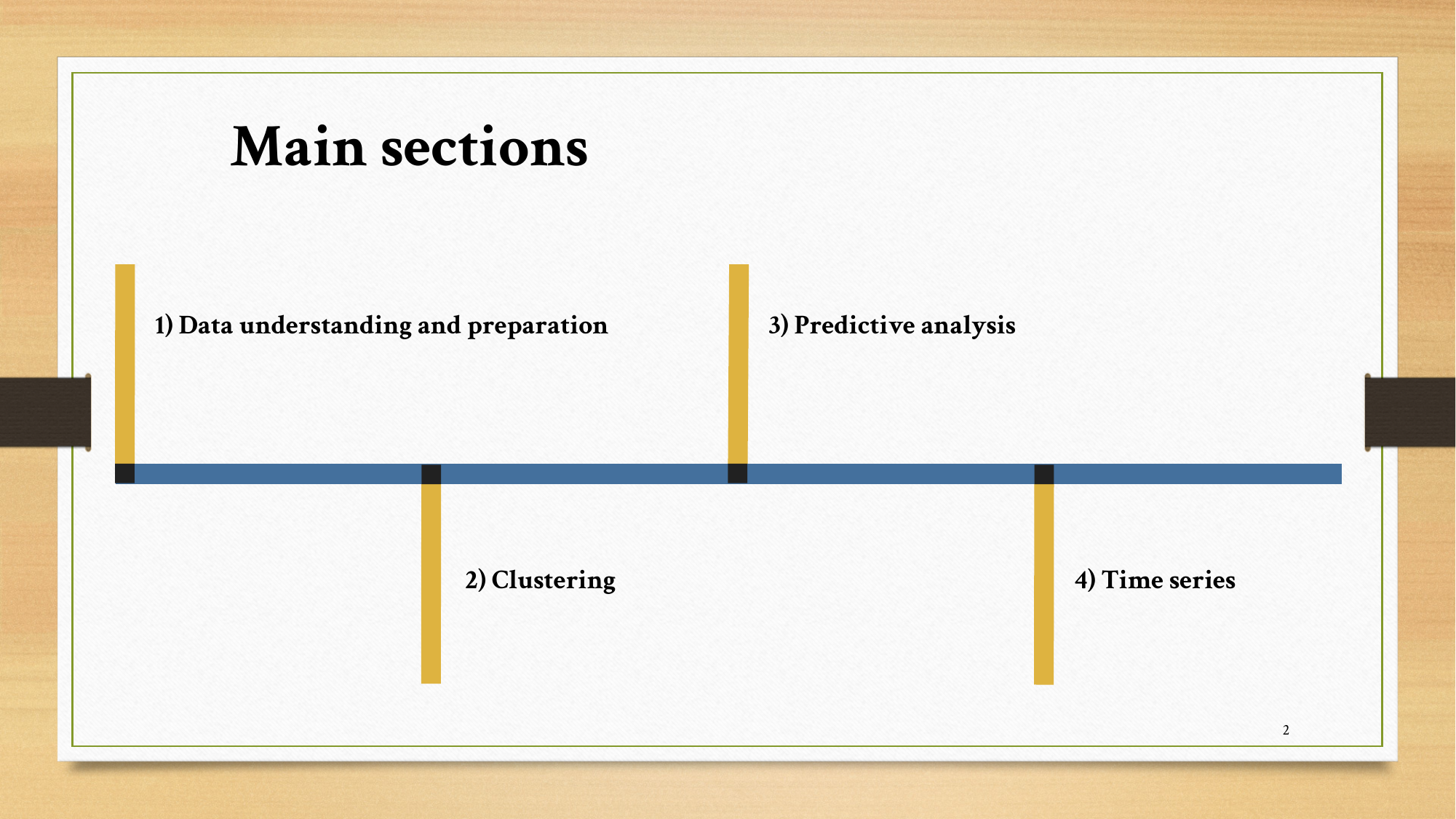

# Main sections
1) Data understanding and preparation
3) Predictive analysis
2) Clustering
4) Time series
2